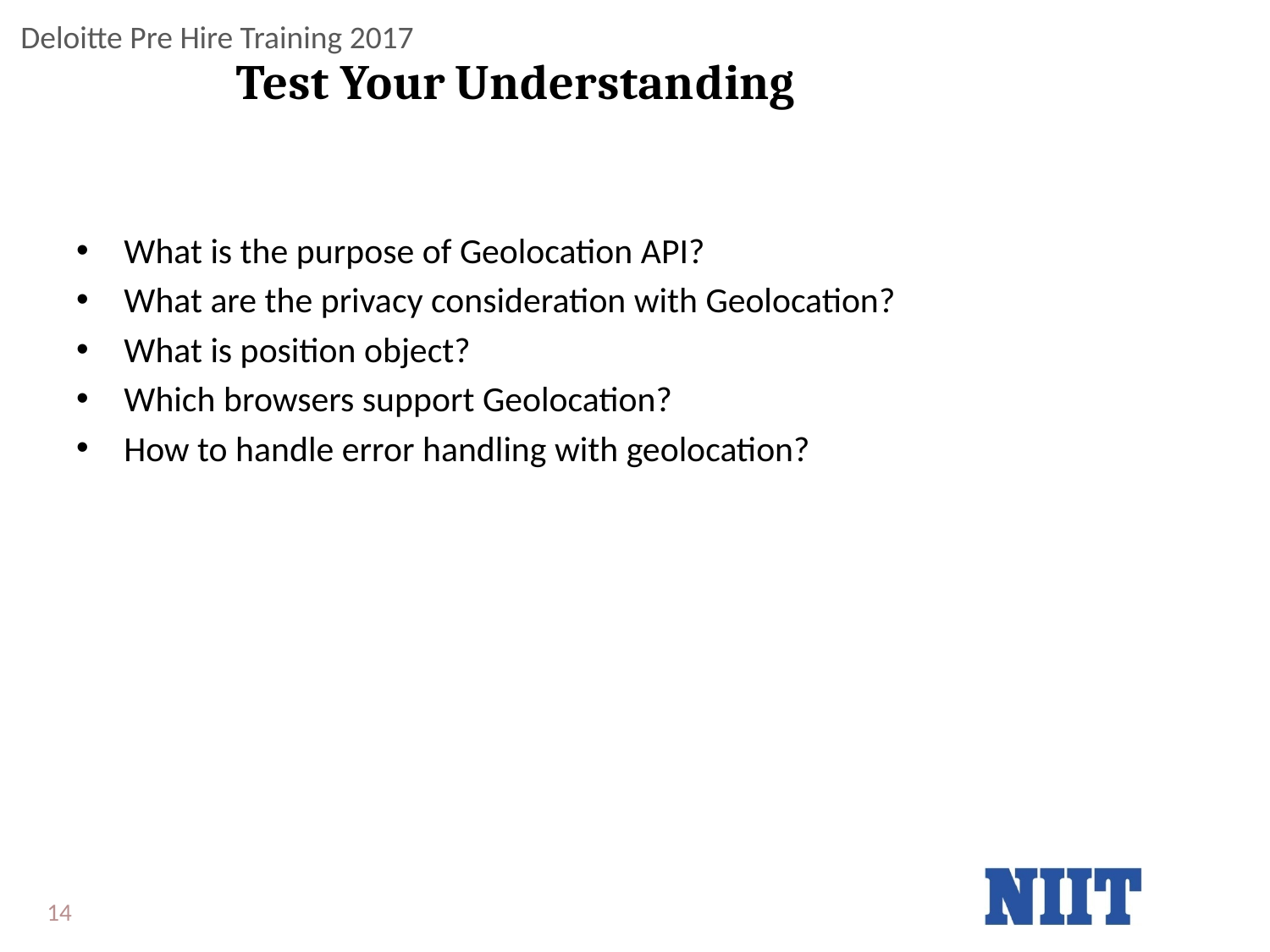

# Test Your Understanding
What is the purpose of Geolocation API?
What are the privacy consideration with Geolocation?
What is position object?
Which browsers support Geolocation?
How to handle error handling with geolocation?
14